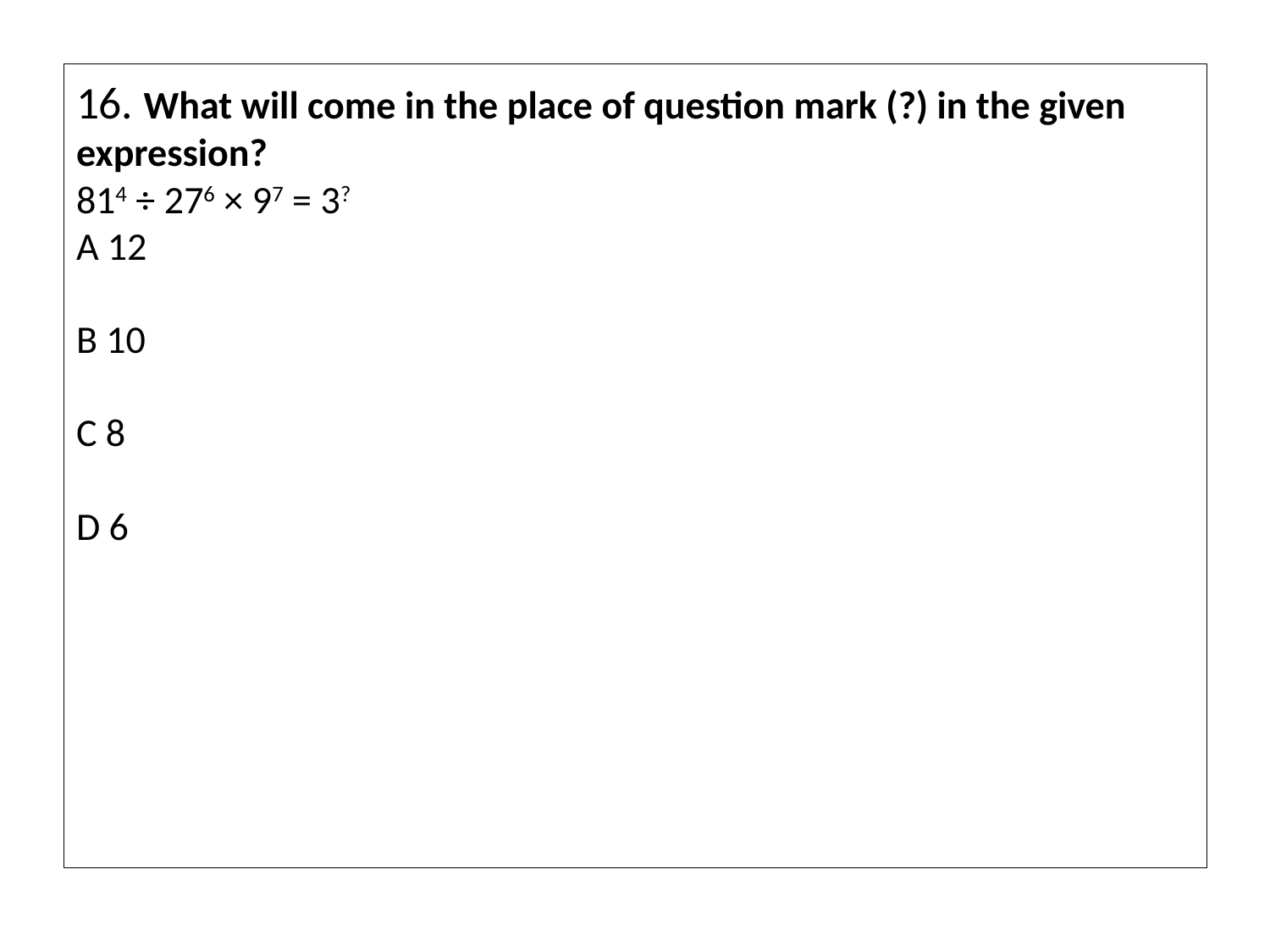

# 16. What will come in the place of question mark (?) in the given expression? 814 ÷ 276 × 97 = 3? A 12   B 10   C 8   D 6